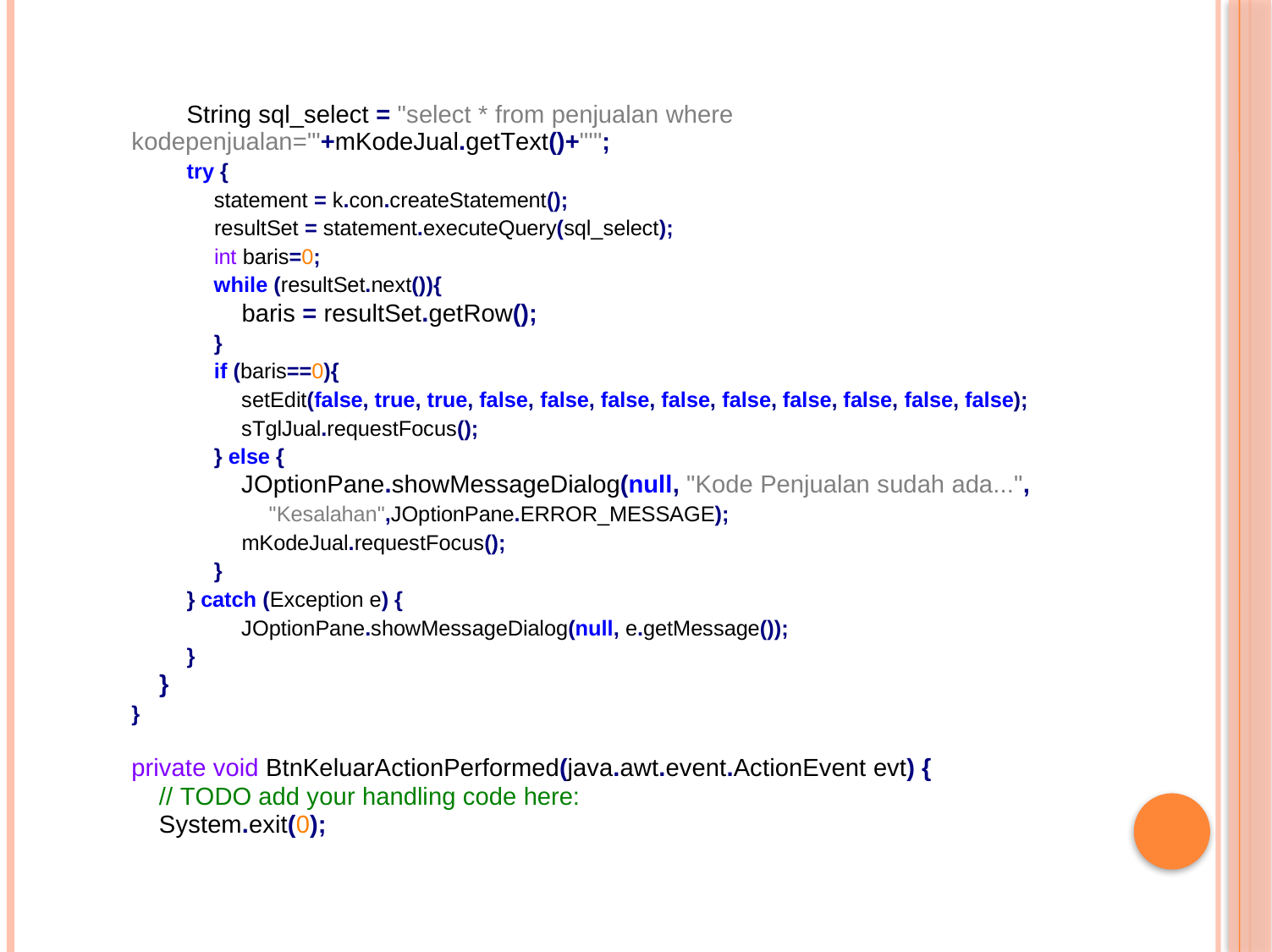

String sql_select = "select * from penjualan where
kodepenjualan='"+mKodeJual.getText()+"'";
try {
statement = k.con.createStatement();
resultSet = statement.executeQuery(sql_select);
int baris=0;
while (resultSet.next()){
baris = resultSet.getRow();
}
if (baris==0){
setEdit(false, true, true, false, false, false, false, false, false, false, false, false);
sTglJual.requestFocus();
} else {
JOptionPane.showMessageDialog(null, "Kode Penjualan sudah ada...",
"Kesalahan",JOptionPane.ERROR_MESSAGE);
mKodeJual.requestFocus();
}
} catch (Exception e) {
JOptionPane.showMessageDialog(null, e.getMessage());
}
}
}
private void BtnKeluarActionPerformed(java.awt.event.ActionEvent evt) {
// TODO add your handling code here: System.exit(0);